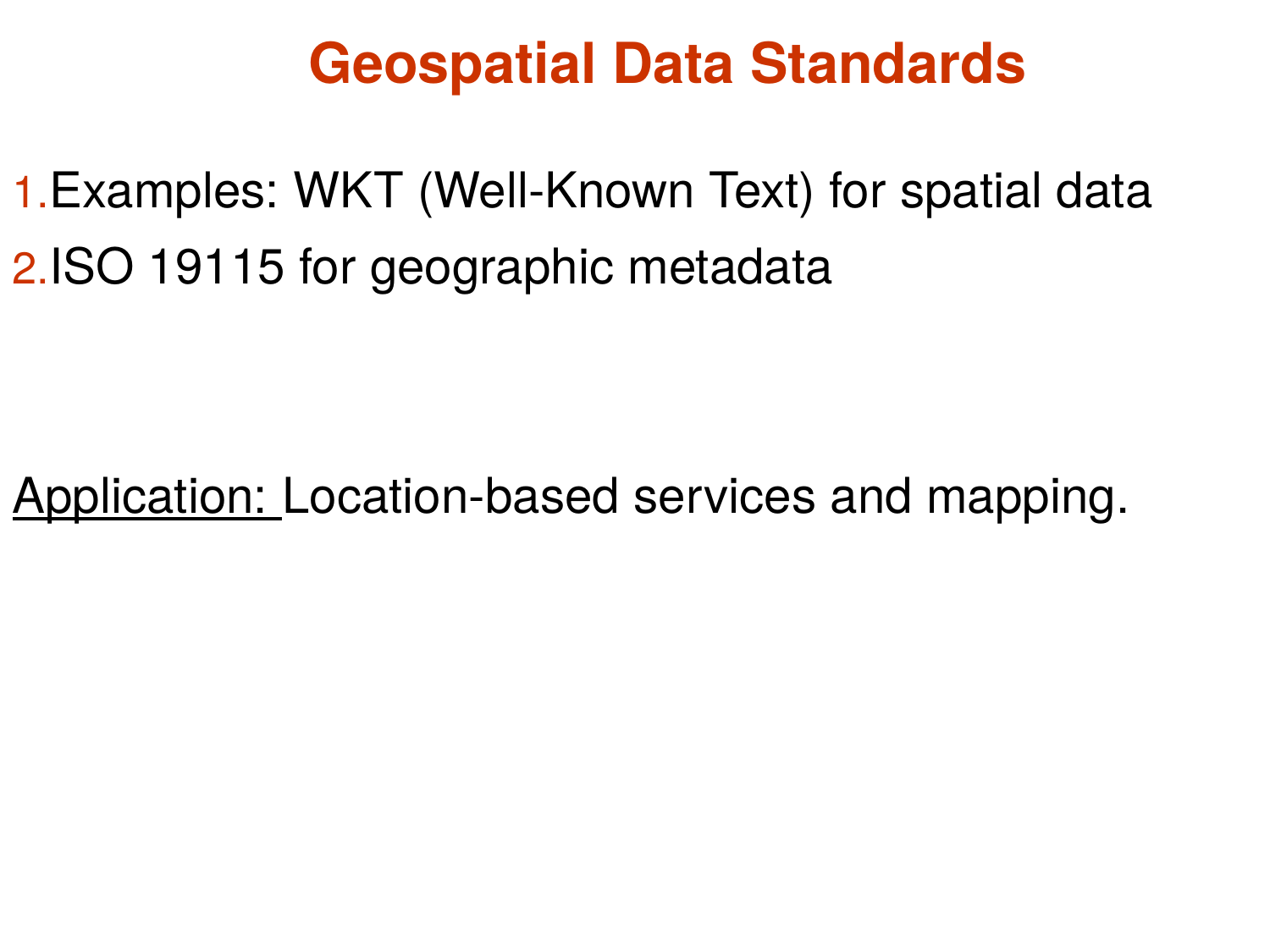

# Geospatial Data Standards
Examples: WKT (Well-Known Text) for spatial data
ISO 19115 for geographic metadata

Application: Location-based services and mapping.